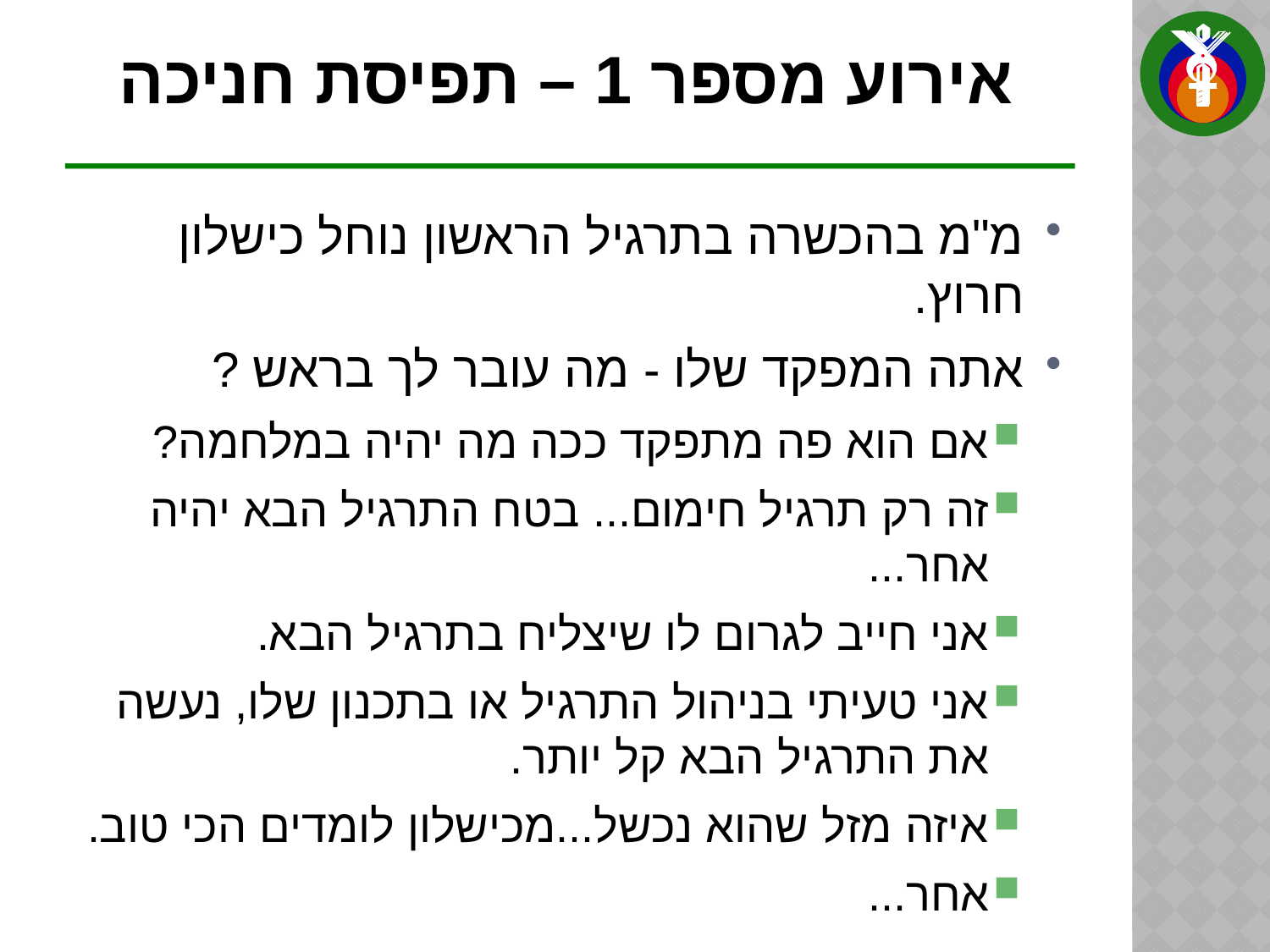

# אירוע מספר 1 – תפיסת חניכה
מ"מ בהכשרה בתרגיל הראשון נוחל כישלון חרוץ.
אתה המפקד שלו - מה עובר לך בראש ?
אם הוא פה מתפקד ככה מה יהיה במלחמה?
זה רק תרגיל חימום... בטח התרגיל הבא יהיה אחר...
אני חייב לגרום לו שיצליח בתרגיל הבא.
אני טעיתי בניהול התרגיל או בתכנון שלו, נעשה את התרגיל הבא קל יותר.
איזה מזל שהוא נכשל...מכישלון לומדים הכי טוב.
אחר...